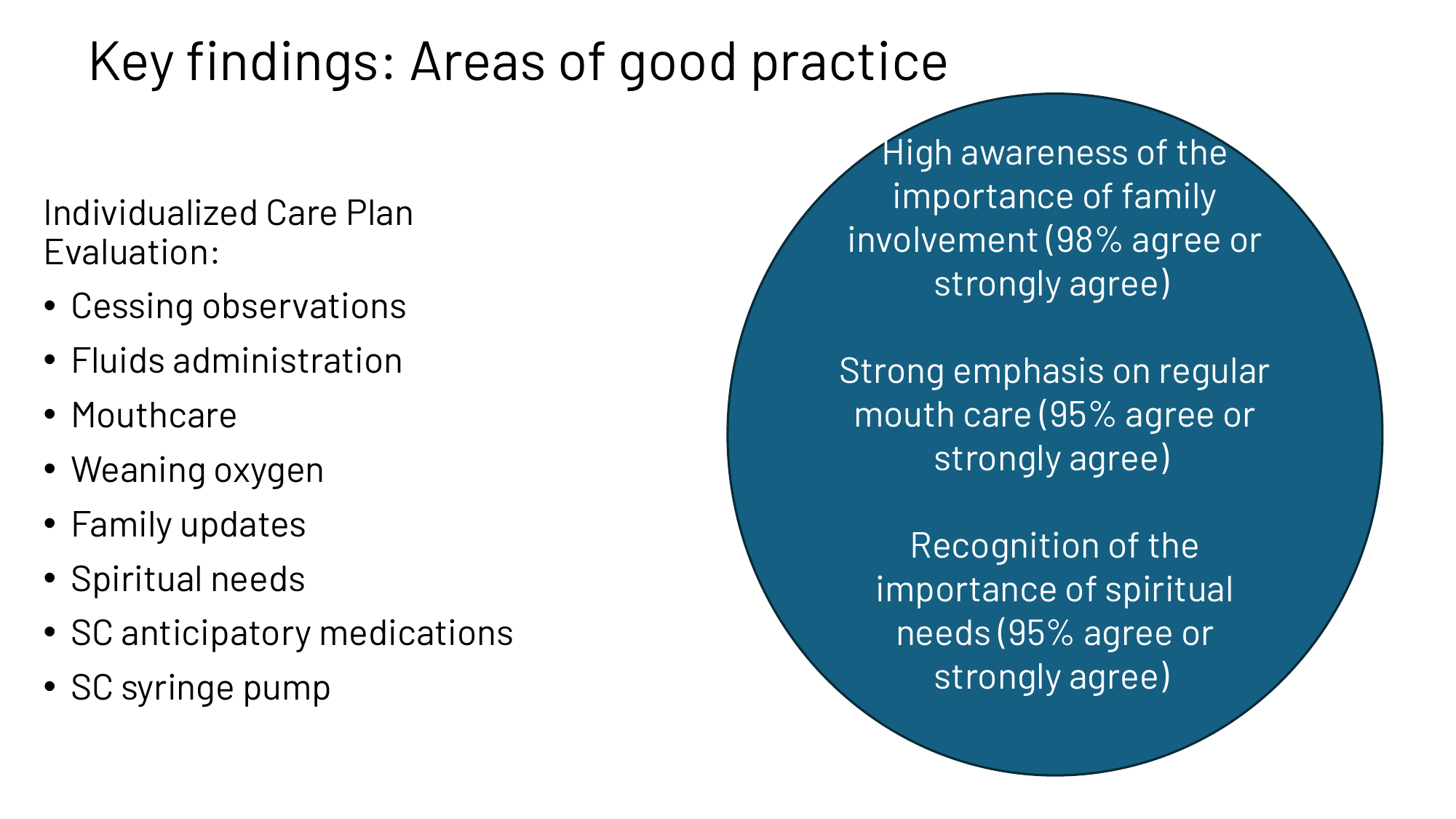

# Key findings: Areas of good practice
High awareness of the importance of family involvement (98% agree or strongly agree)

Strong emphasis on regular mouth care (95% agree or strongly agree)

Recognition of the importance of spiritual needs (95% agree or strongly agree)

Individualized Care Plan Evaluation:
Cessing observations
Fluids administration
Mouthcare
Weaning oxygen
Family updates
Spiritual needs
SC anticipatory medications
SC syringe pump